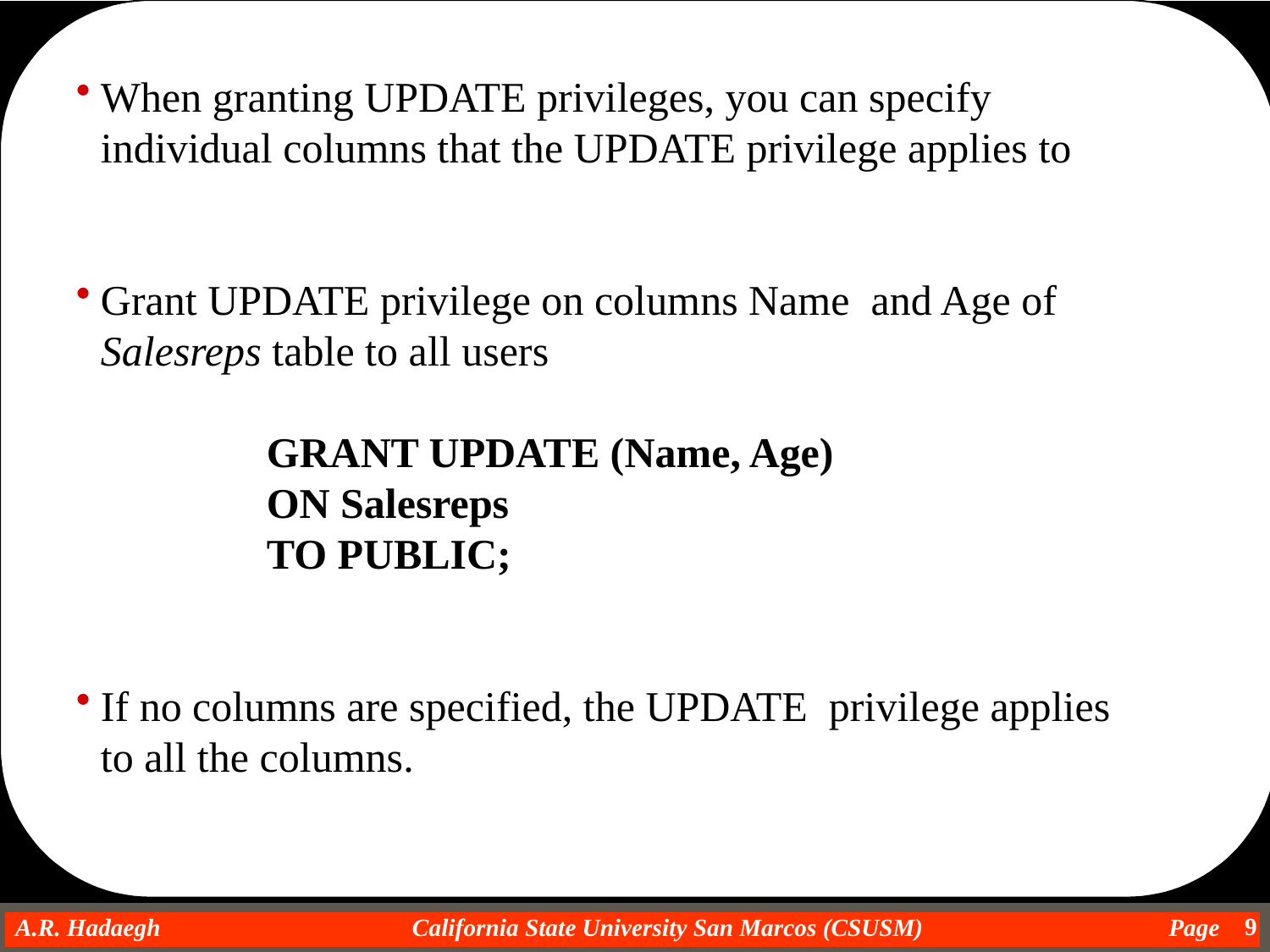

When granting UPDATE privileges, you can specify individual columns that the UPDATE privilege applies to

Grant UPDATE privilege on columns Name  and Age of Salesreps table to all users

		GRANT UPDATE (Name, Age)
		ON Salesreps
		TO PUBLIC;

If no columns are specified, the UPDATE  privilege applies to all the columns.

9